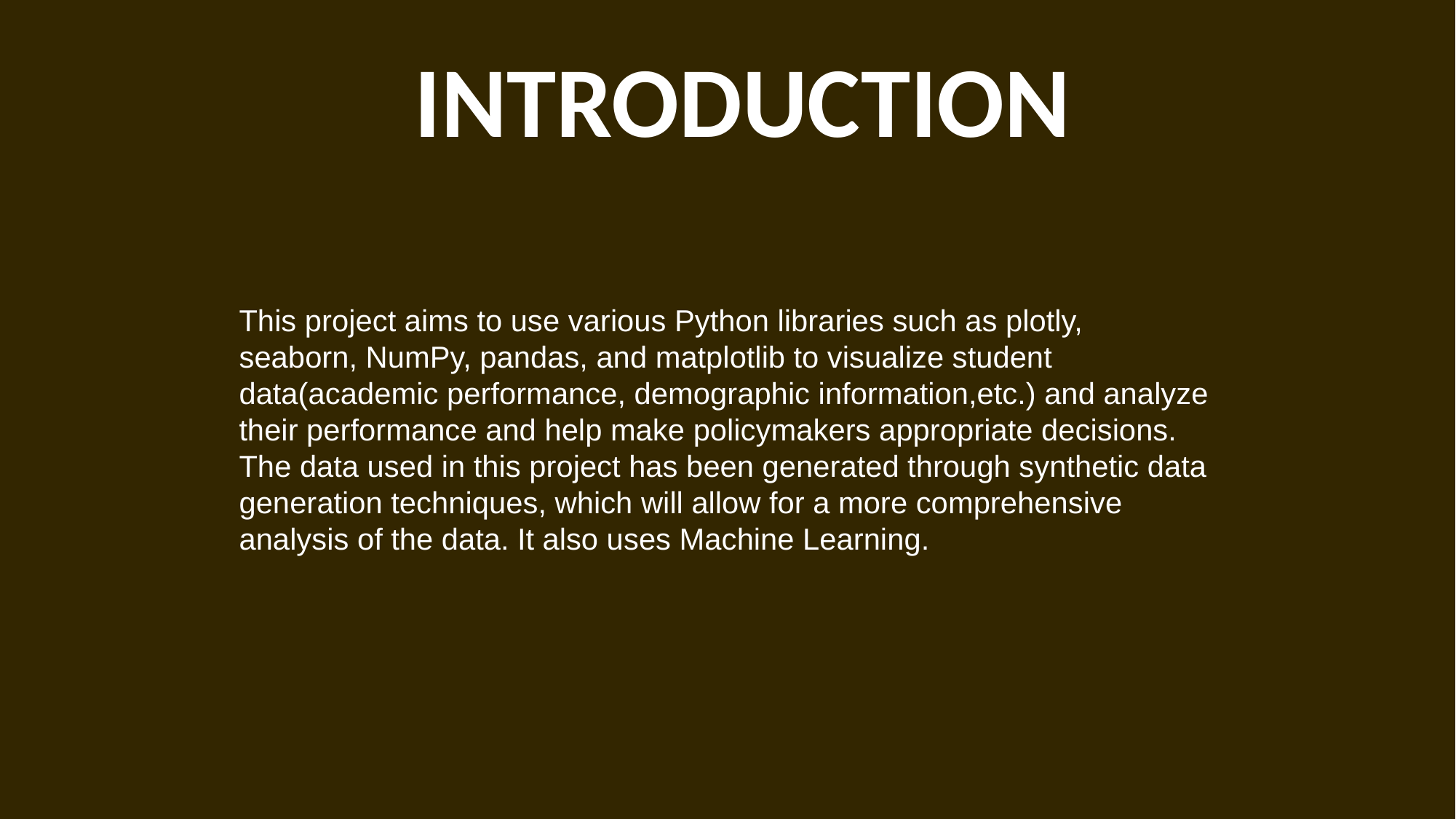

INTRODUCTION

This project aims to use various Python libraries such as plotly,  seaborn, NumPy, pandas, and matplotlib to visualize student data(academic performance, demographic information,etc.) and analyze their performance and help make policymakers appropriate decisions. The data used in this project has been generated through synthetic data generation techniques, which will allow for a more comprehensive analysis of the data. It also uses Machine Learning.